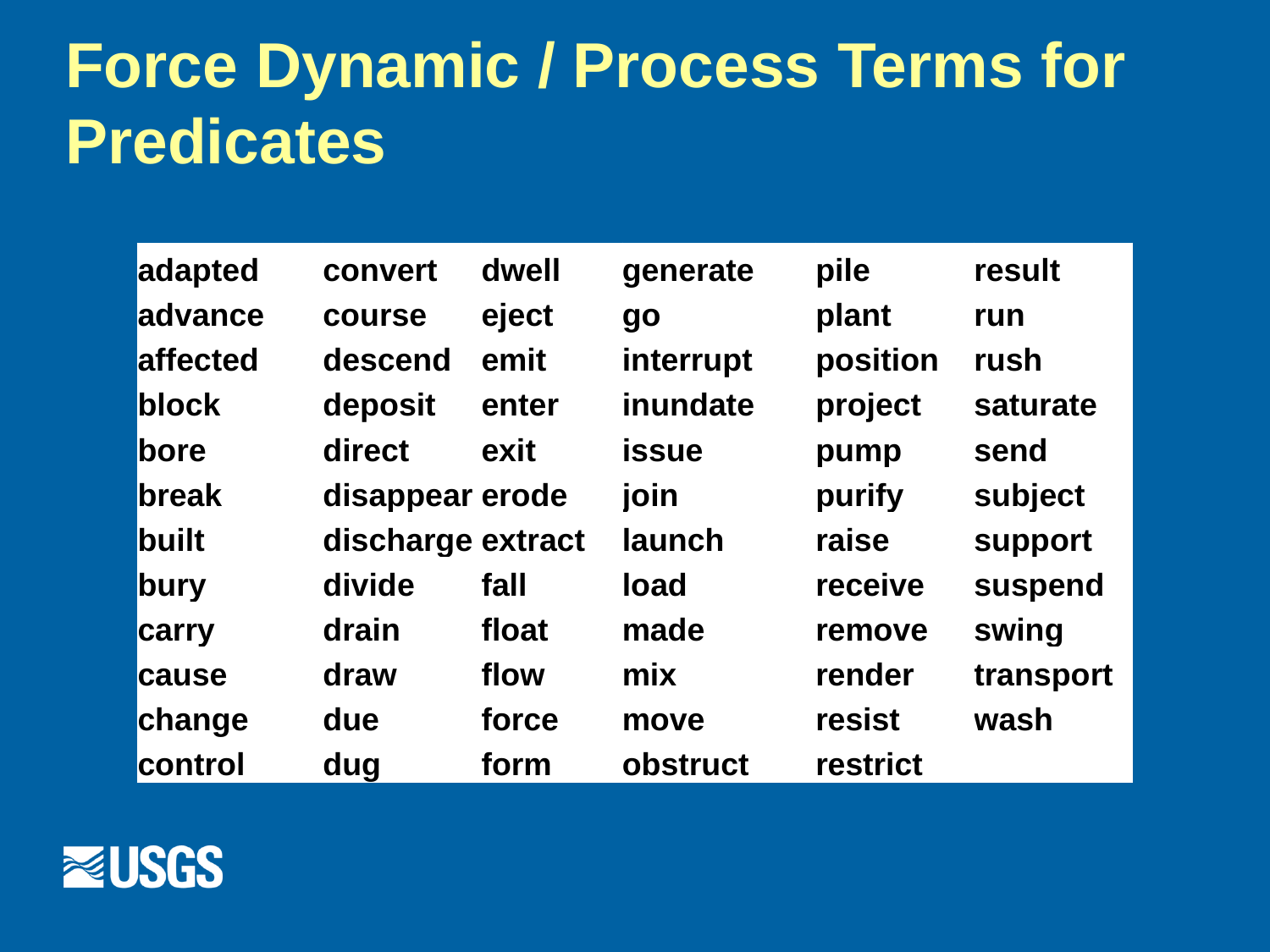

# Force Dynamic / Process Terms for Predicates
| adapted | convert | dwell | generate | pile | result |
| --- | --- | --- | --- | --- | --- |
| advance | course | eject | go | plant | run |
| affected | descend | emit | interrupt | position | rush |
| block | deposit | enter | inundate | project | saturate |
| bore | direct | exit | issue | pump | send |
| break | disappear | erode | join | purify | subject |
| built | discharge | extract | launch | raise | support |
| bury | divide | fall | load | receive | suspend |
| carry | drain | float | made | remove | swing |
| cause | draw | flow | mix | render | transport |
| change | due | force | move | resist | wash |
| control | dug | form | obstruct | restrict |  |